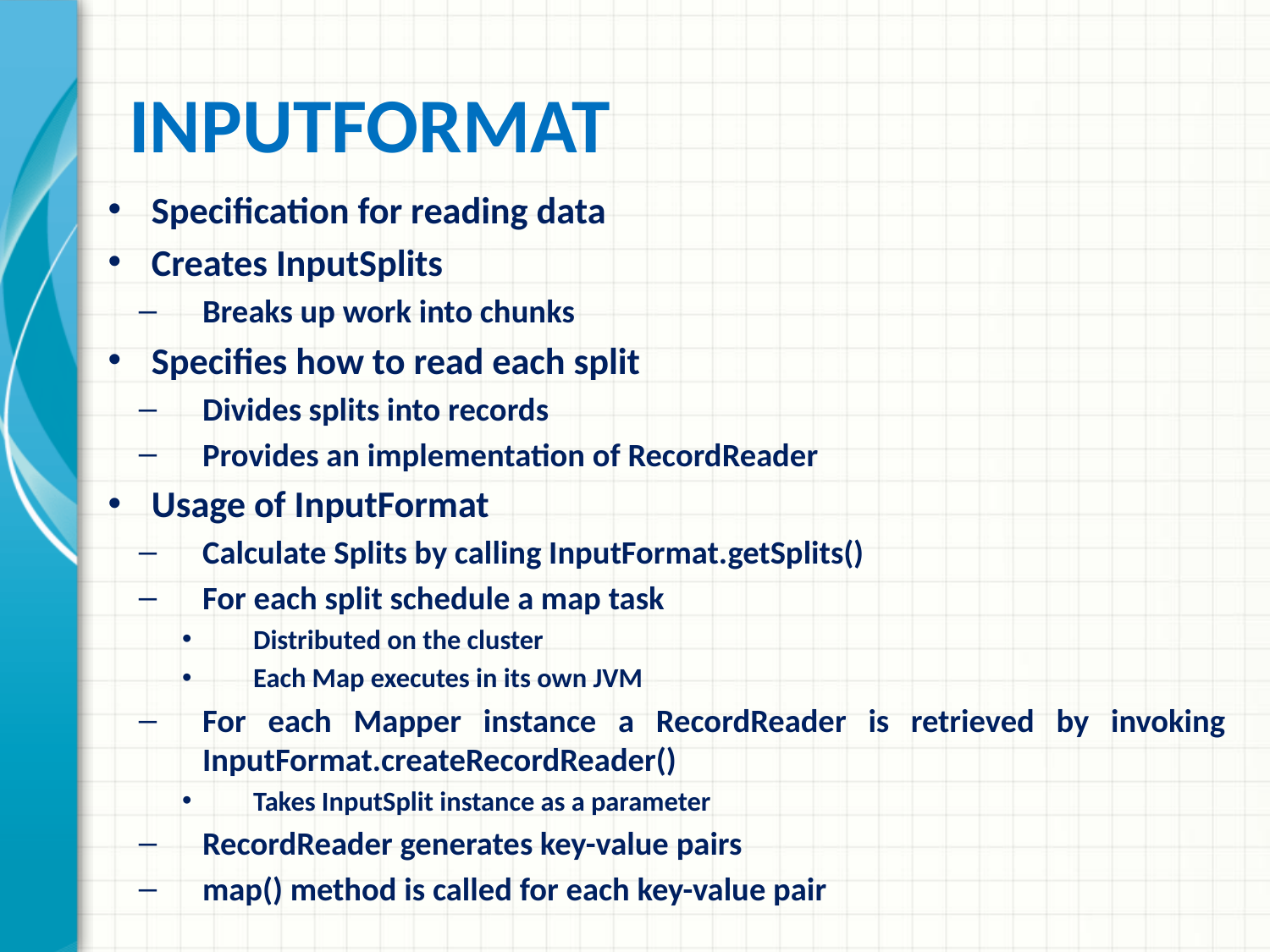

# InputFormat
Specification for reading data
Creates InputSplits
Breaks up work into chunks
Specifies how to read each split
Divides splits into records
Provides an implementation of RecordReader
Usage of InputFormat
Calculate Splits by calling InputFormat.getSplits()
For each split schedule a map task
Distributed on the cluster
Each Map executes in its own JVM
For each Mapper instance a RecordReader is retrieved by invoking InputFormat.createRecordReader()
Takes InputSplit instance as a parameter
RecordReader generates key-value pairs
map() method is called for each key-value pair